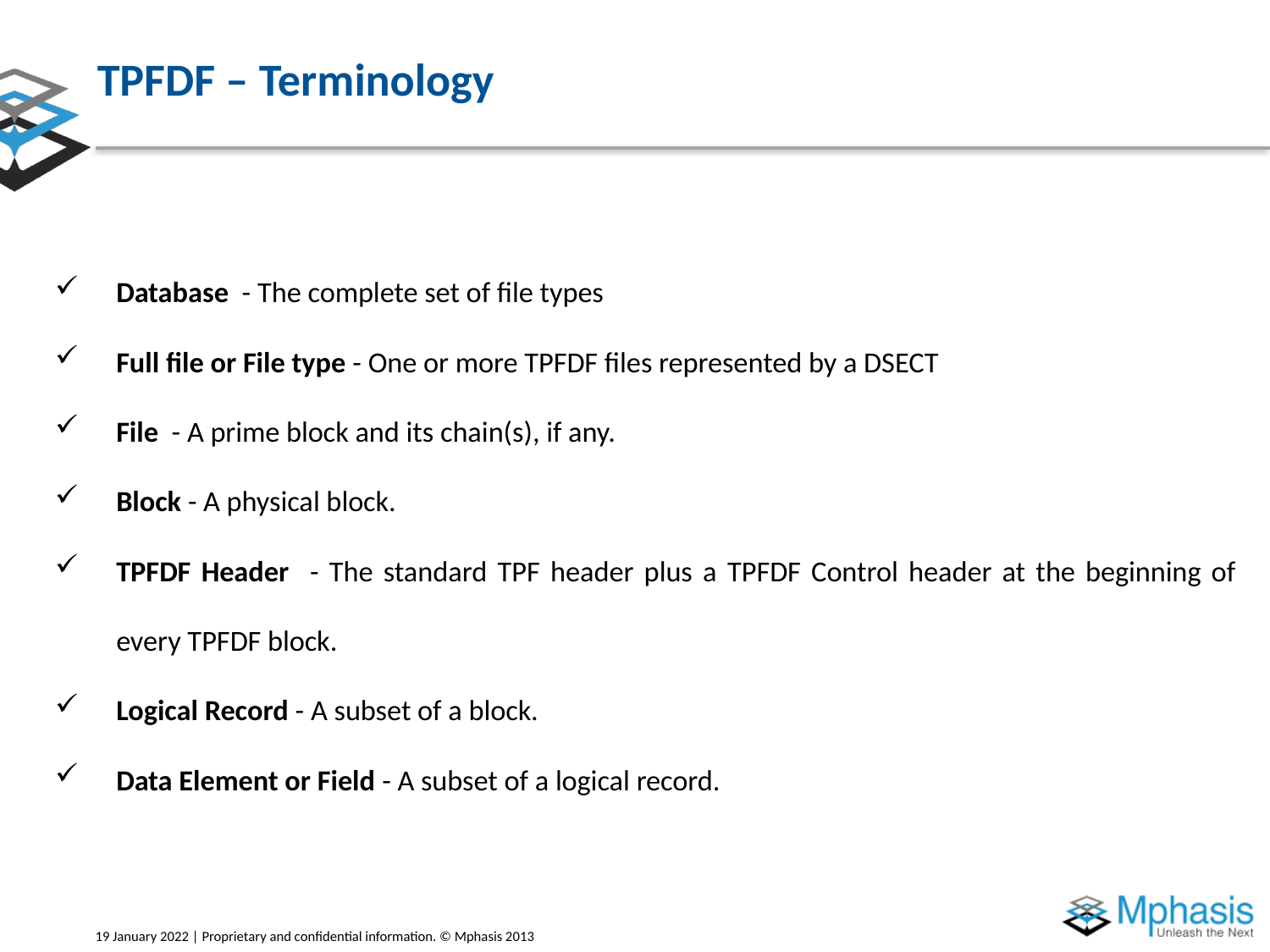

# TPFDF – Terminology

Database  - The complete set of file types
Full file or File type - One or more TPFDF files represented by a DSECT
File  - A prime block and its chain(s), if any.
Block - A physical block.
TPFDF Header  - The standard TPF header plus a TPFDF Control header at the beginning of every TPFDF block.
Logical Record - A subset of a block.
Data Element or Field - A subset of a logical record.